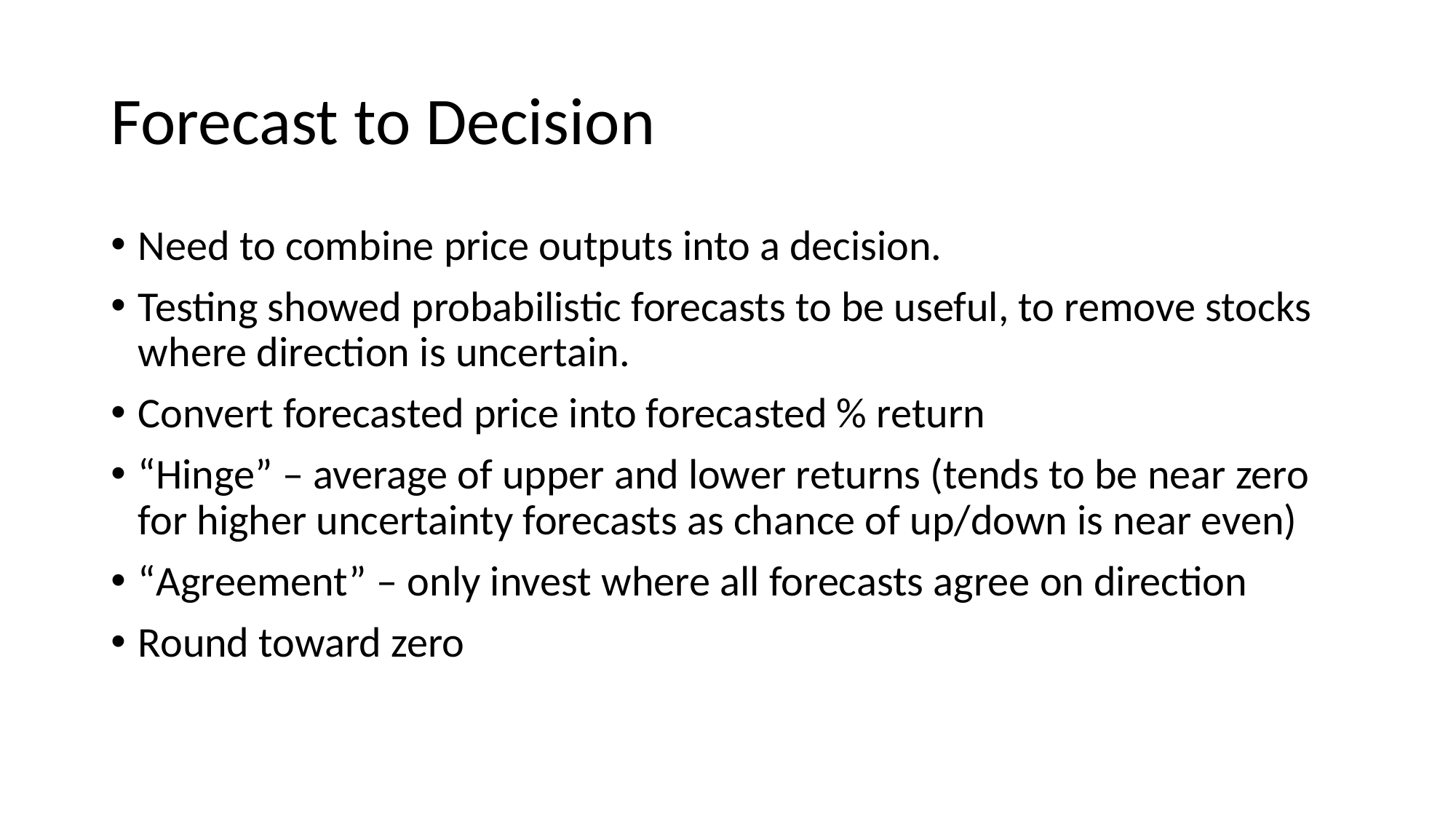

# Forecast to Decision
Need to combine price outputs into a decision.
Testing showed probabilistic forecasts to be useful, to remove stocks where direction is uncertain.
Convert forecasted price into forecasted % return
“Hinge” – average of upper and lower returns (tends to be near zero for higher uncertainty forecasts as chance of up/down is near even)
“Agreement” – only invest where all forecasts agree on direction
Round toward zero